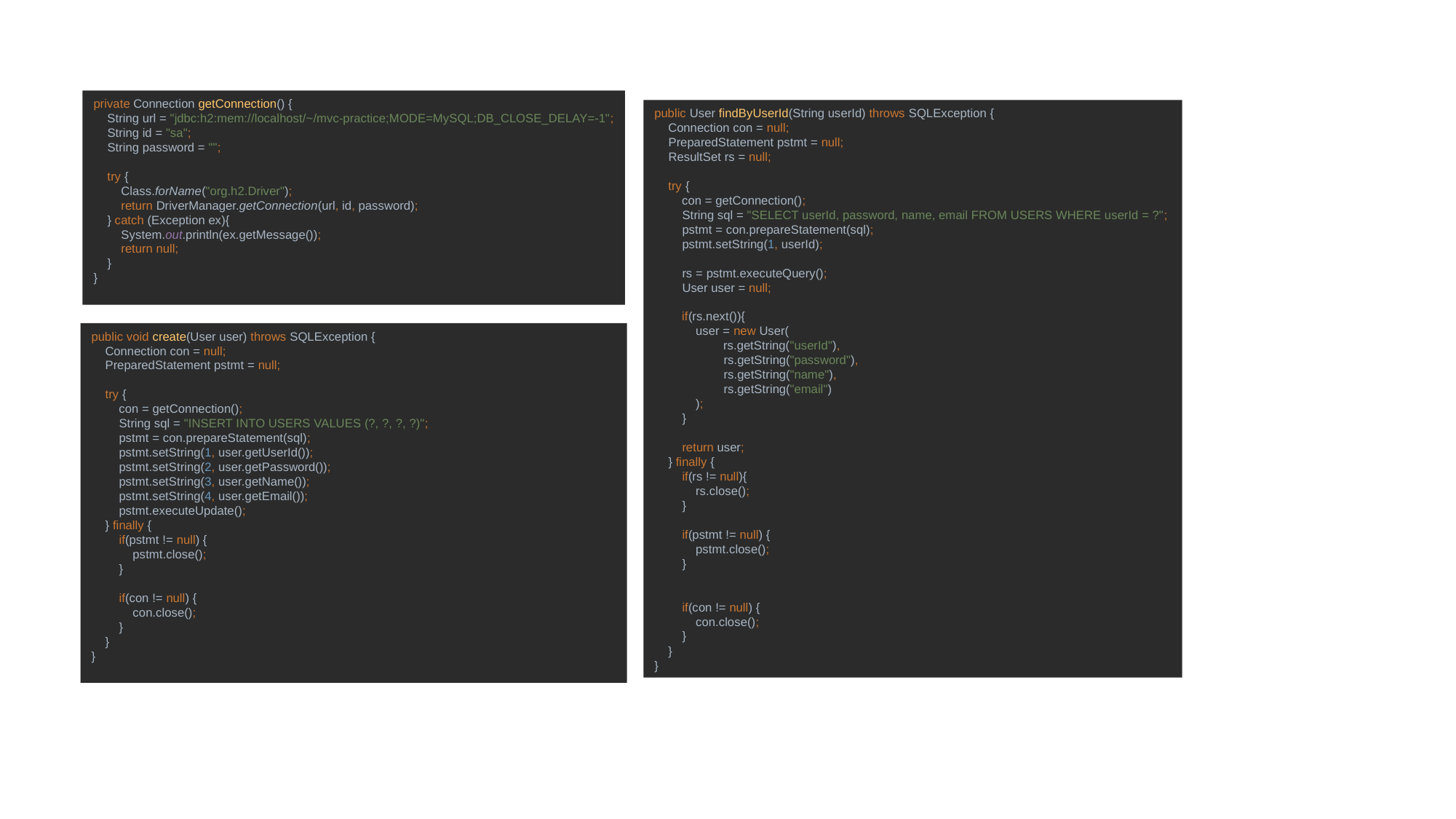

private Connection getConnection() {
    String url = "jdbc:h2:mem://localhost/~/mvc-practice;MODE=MySQL;DB_CLOSE_DELAY=-1";
    String id = "sa";
    String password = "";
    try {
        Class.forName("org.h2.Driver");
        return DriverManager.getConnection(url, id, password);
    } catch (Exception ex){
        System.out.println(ex.getMessage());
        return null;
    }
}

public User findByUserId(String userId) throws SQLException {
    Connection con = null;
    PreparedStatement pstmt = null;
    ResultSet rs = null;
    try {
        con = getConnection();
        String sql = "SELECT userId, password, name, email FROM USERS WHERE userId = ?";
        pstmt = con.prepareStatement(sql);
        pstmt.setString(1, userId);
        rs = pstmt.executeQuery();
        User user = null;
        if(rs.next()){
            user = new User(
                    rs.getString("userId"),
                    rs.getString("password"),
                    rs.getString("name"),
                    rs.getString("email")
            );
        }
        return user;
    } finally {
        if(rs != null){
            rs.close();
        }
        if(pstmt != null) {
            pstmt.close();
        }
        if(con != null) {
            con.close();
        }
    }
}
public void create(User user) throws SQLException {
    Connection con = null;
    PreparedStatement pstmt = null;
    try {
        con = getConnection();
        String sql = "INSERT INTO USERS VALUES (?, ?, ?, ?)";
        pstmt = con.prepareStatement(sql);
        pstmt.setString(1, user.getUserId());
        pstmt.setString(2, user.getPassword());
        pstmt.setString(3, user.getName());
        pstmt.setString(4, user.getEmail());
        pstmt.executeUpdate();
    } finally {
        if(pstmt != null) {
            pstmt.close();
        }
        if(con != null) {
            con.close();
        }
    }
}